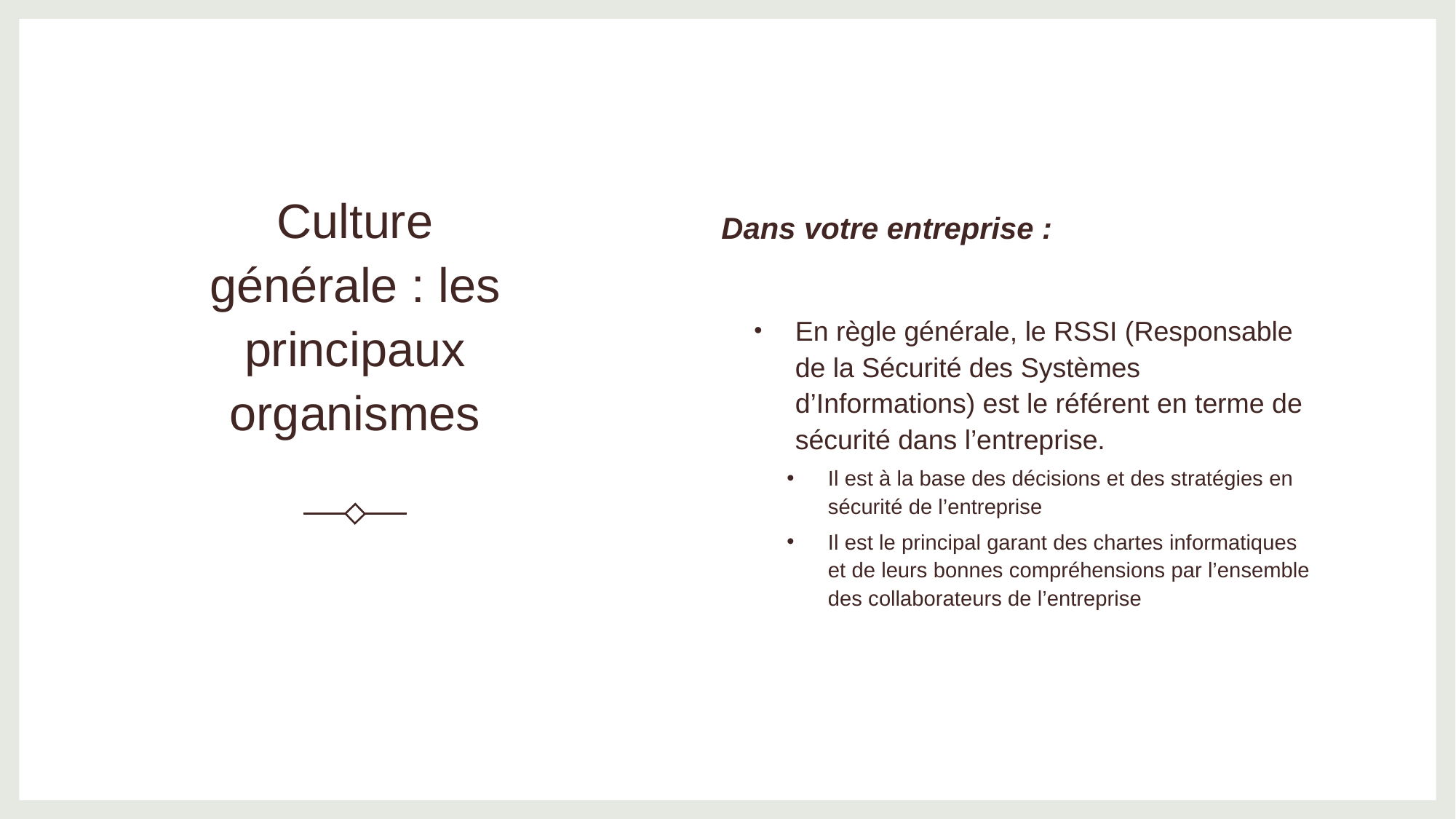

# Culture générale : les principaux organismes
Dans votre entreprise :

En règle générale, le RSSI (Responsable de la Sécurité des Systèmes d’Informations) est le référent en terme de sécurité dans l’entreprise.
Il est à la base des décisions et des stratégies en sécurité de l’entreprise
Il est le principal garant des chartes informatiques et de leurs bonnes compréhensions par l’ensemble des collaborateurs de l’entreprise